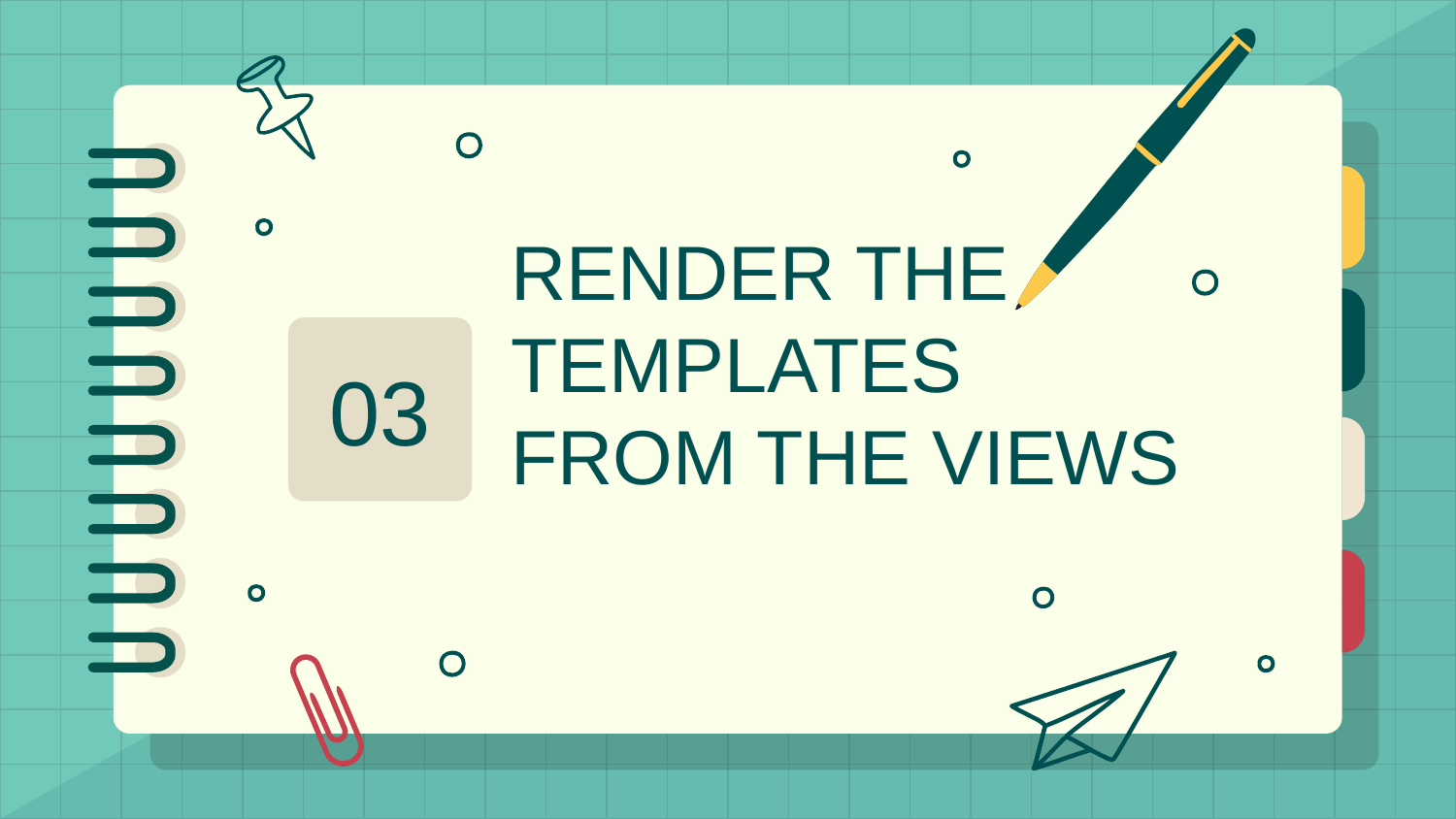

# RENDER THE TEMPLATES FROM THE VIEWS

03